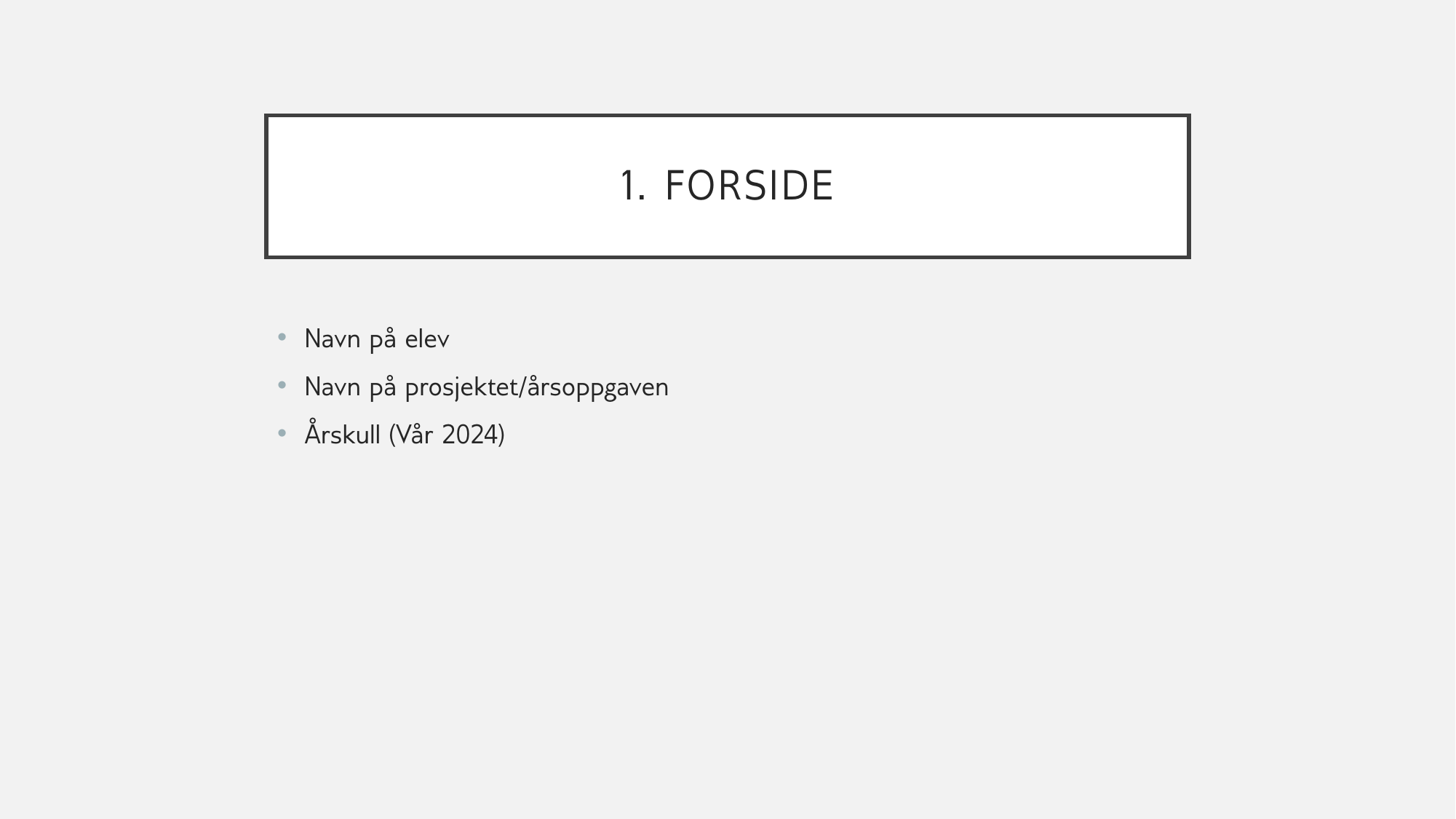

# 1. Forside
Navn på elev
Navn på prosjektet/årsoppgaven
Årskull (Vår 2024)